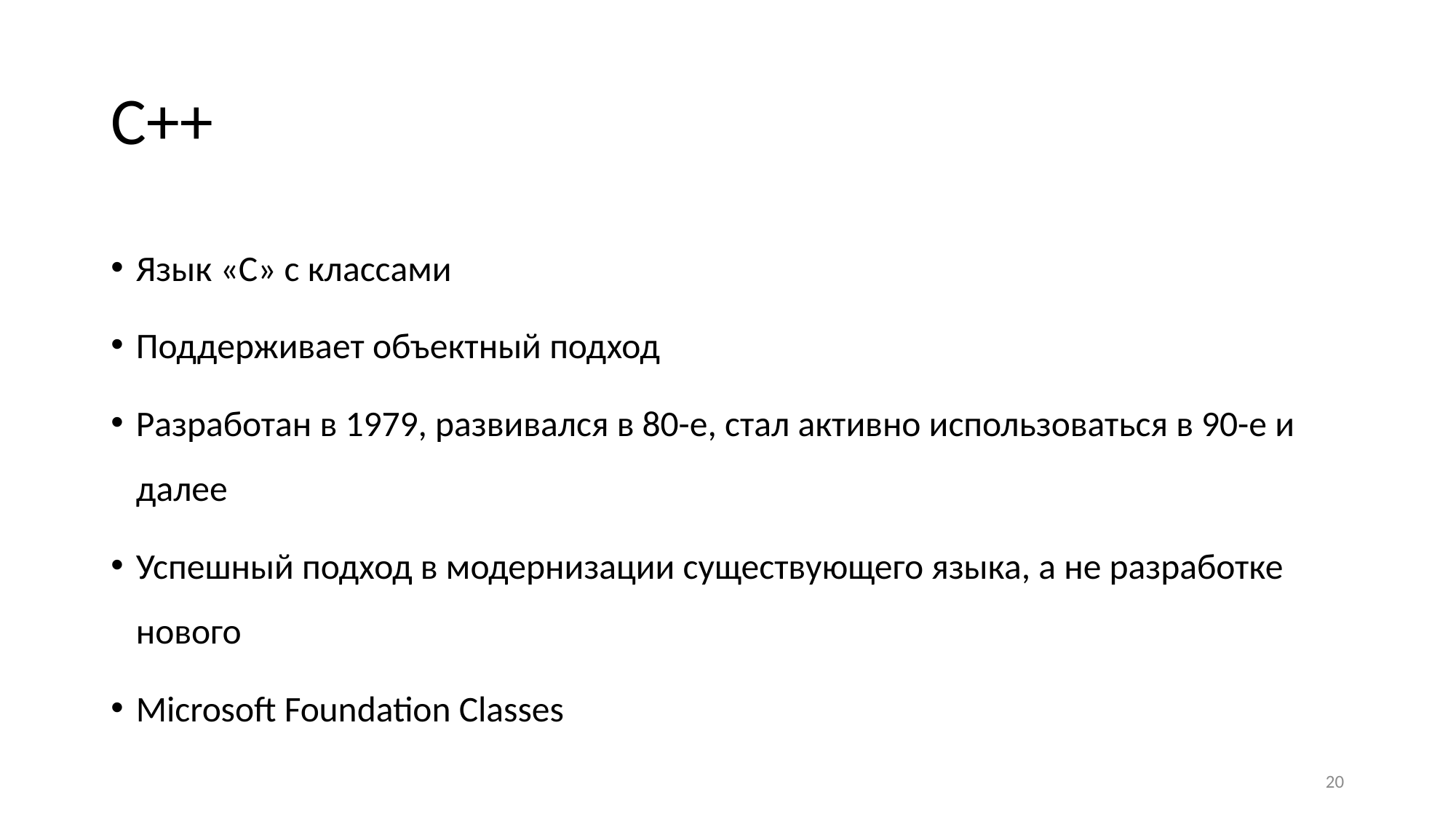

# С++
Язык «С» с классами
Поддерживает объектный подход
Разработан в 1979, развивался в 80-е, стал активно использоваться в 90-е и далее
Успешный подход в модернизации существующего языка, а не разработке нового
Microsoft Foundation Classes

20